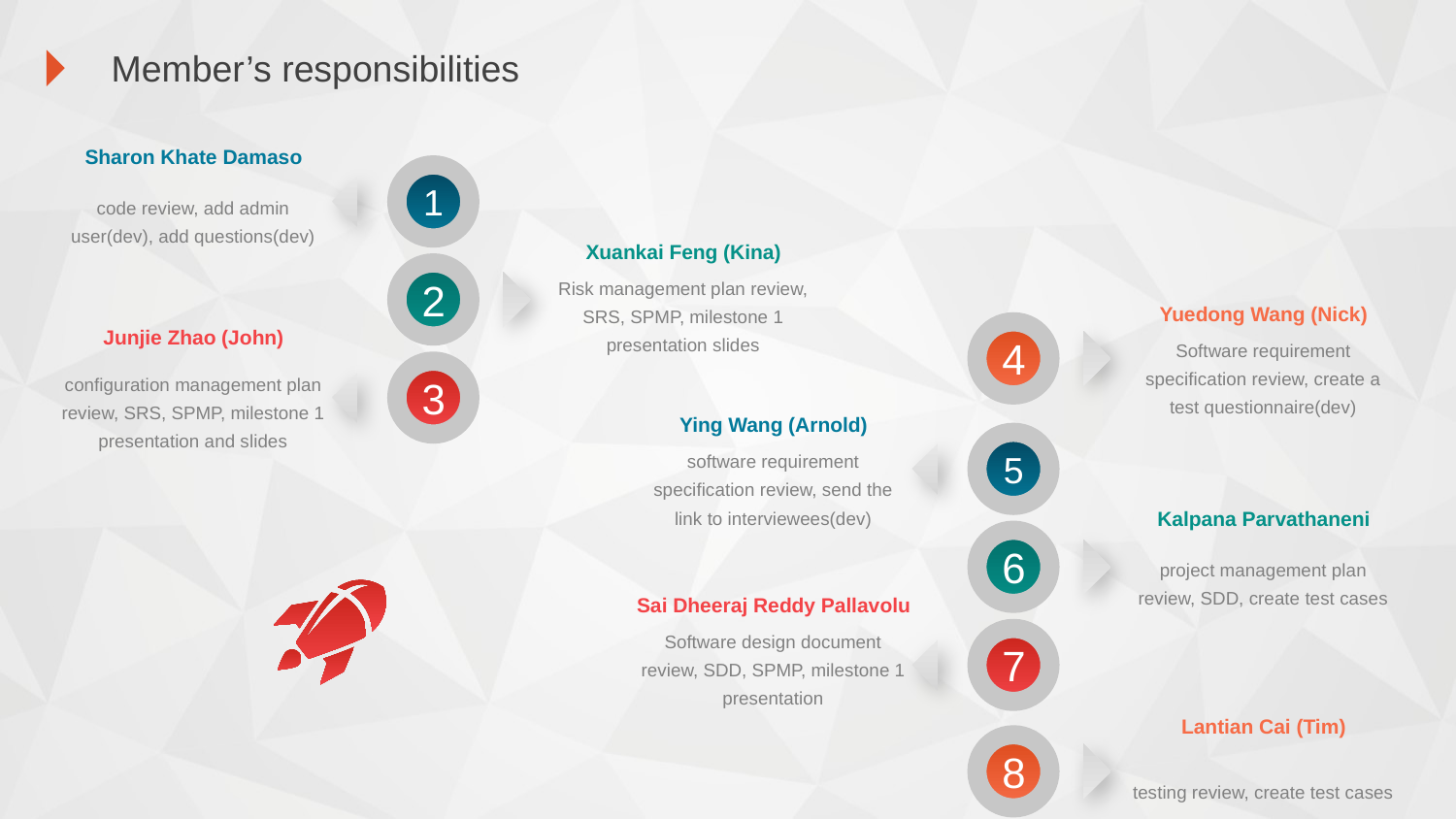

Member’s responsibilities

Sharon Khate Damaso
code review, add admin user(dev), add questions(dev)
1

Xuankai Feng (Kina)
Risk management plan review, SRS, SPMP, milestone 1 presentation slides
2

Yuedong Wang (Nick)
Software requirement specification review, create a test questionnaire(dev)
Junjie Zhao (John)
configuration management plan review, SRS, SPMP, milestone 1 presentation and slides
4

3

Ying Wang (Arnold)
software requirement specification review, send the link to interviewees(dev)
5

Kalpana Parvathaneni
project management plan review, SDD, create test cases
6

Sai Dheeraj Reddy Pallavolu
Software design document review, SDD, SPMP, milestone 1 presentation
7

Lantian Cai (Tim)
testing review, create test cases
8